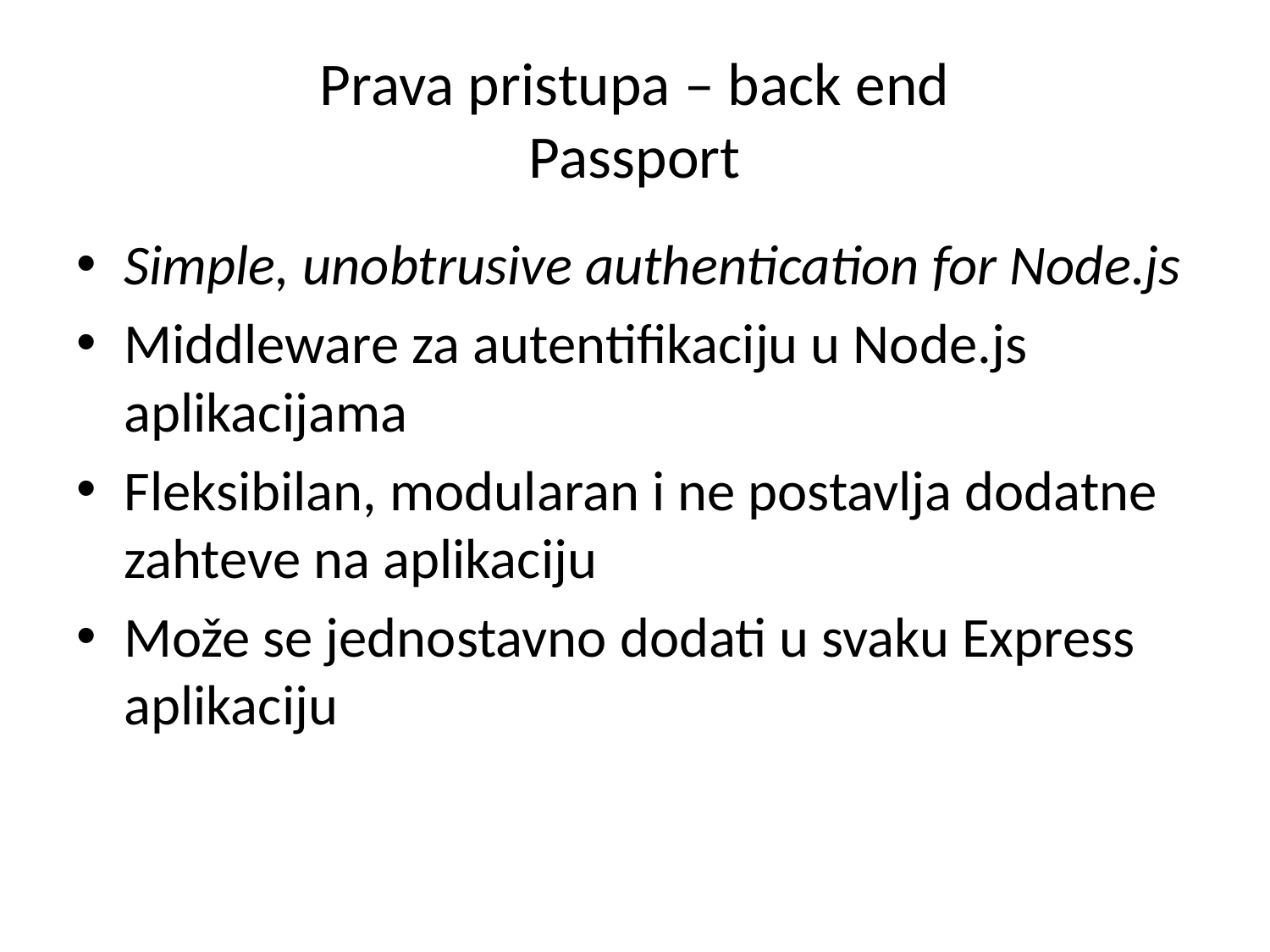

# Prava pristupa – back end Passport
Simple, unobtrusive authentication for Node.js
Middleware za autentifikaciju u Node.js aplikacijama
Fleksibilan, modularan i ne postavlja dodatne zahteve na aplikaciju
Može se jednostavno dodati u svaku Express aplikaciju